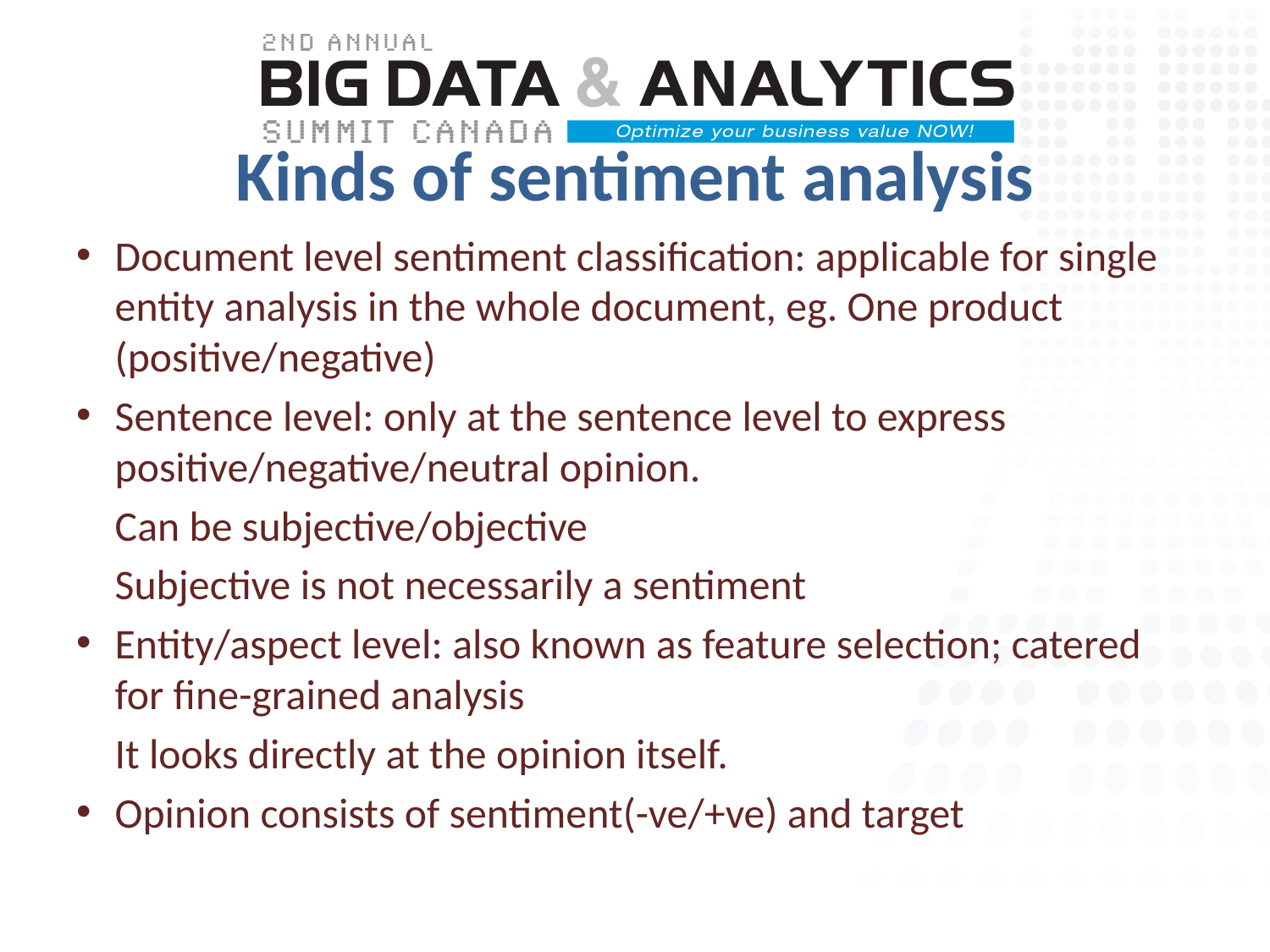

# Kinds of sentiment analysis
Document level sentiment classification: applicable for single entity analysis in the whole document, eg. One product (positive/negative)
Sentence level: only at the sentence level to express positive/negative/neutral opinion.
	Can be subjective/objective
	Subjective is not necessarily a sentiment
Entity/aspect level: also known as feature selection; catered for fine-grained analysis
	It looks directly at the opinion itself.
Opinion consists of sentiment(-ve/+ve) and target